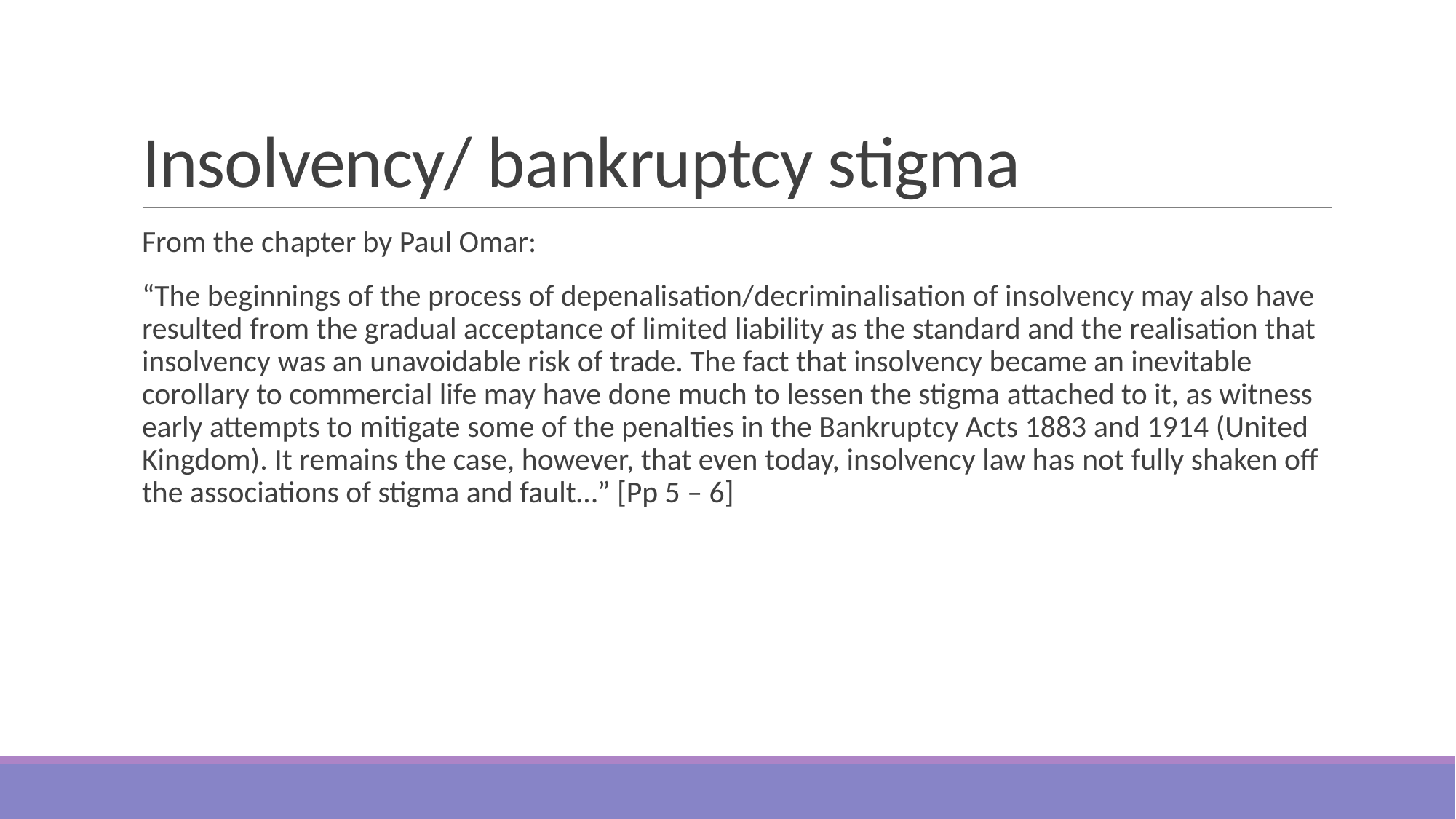

# Insolvency/ bankruptcy stigma
From the chapter by Paul Omar:
“The beginnings of the process of depenalisation/decriminalisation of insolvency may also have resulted from the gradual acceptance of limited liability as the standard and the realisation that insolvency was an unavoidable risk of trade. The fact that insolvency became an inevitable corollary to commercial life may have done much to lessen the stigma attached to it, as witness early attempts to mitigate some of the penalties in the Bankruptcy Acts 1883 and 1914 (United Kingdom). It remains the case, however, that even today, insolvency law has not fully shaken off the associations of stigma and fault…” [Pp 5 – 6]